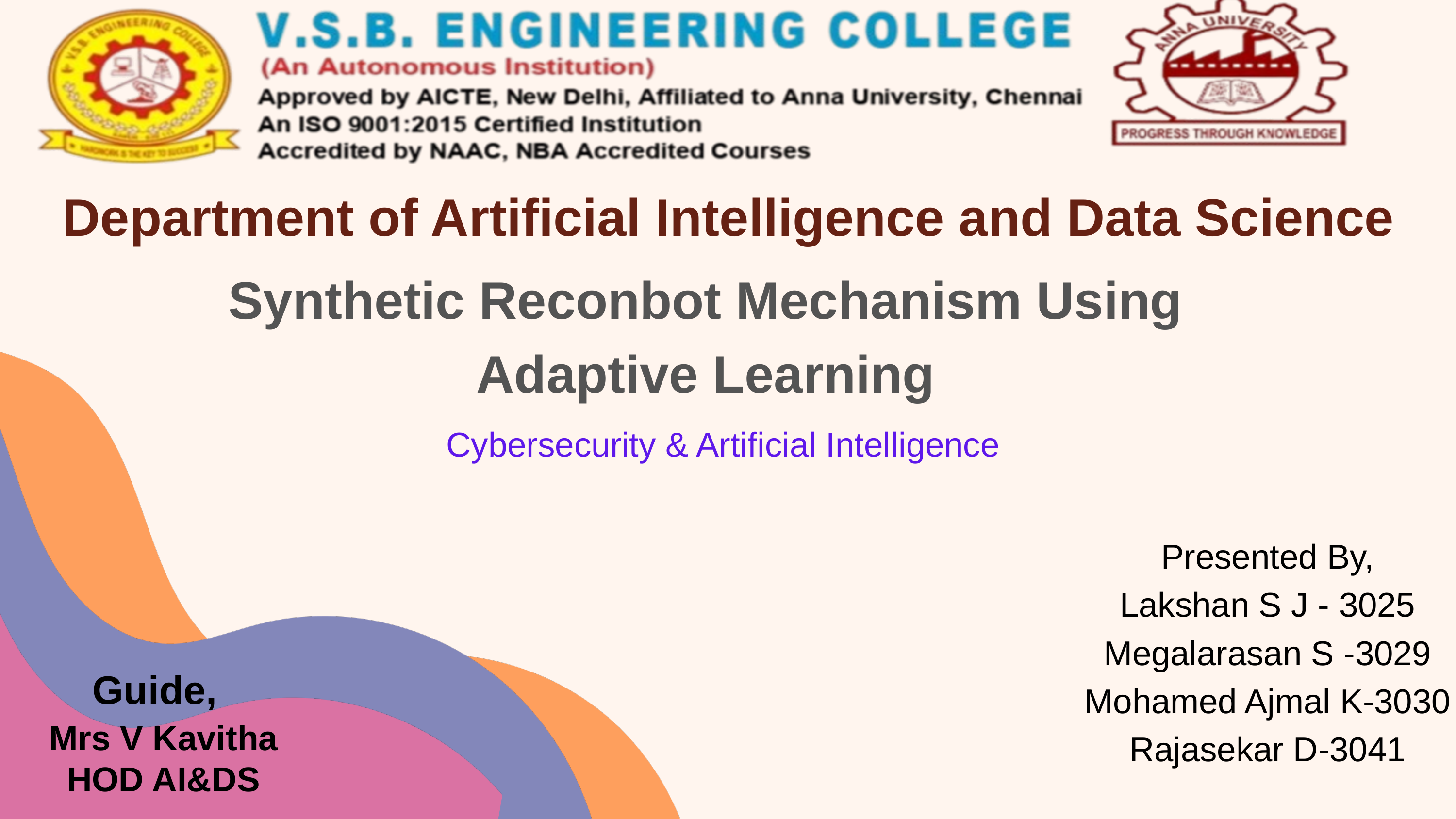

Department of Artificial Intelligence and Data Science

Synthetic Reconbot Mechanism Using Adaptive Learning

Cybersecurity & Artificial Intelligence

Presented By,
Lakshan S J - 3025
Megalarasan S -3029
Mohamed Ajmal K-3030
Rajasekar D-3041

Guide,
Mrs V Kavitha
HOD AI&DS